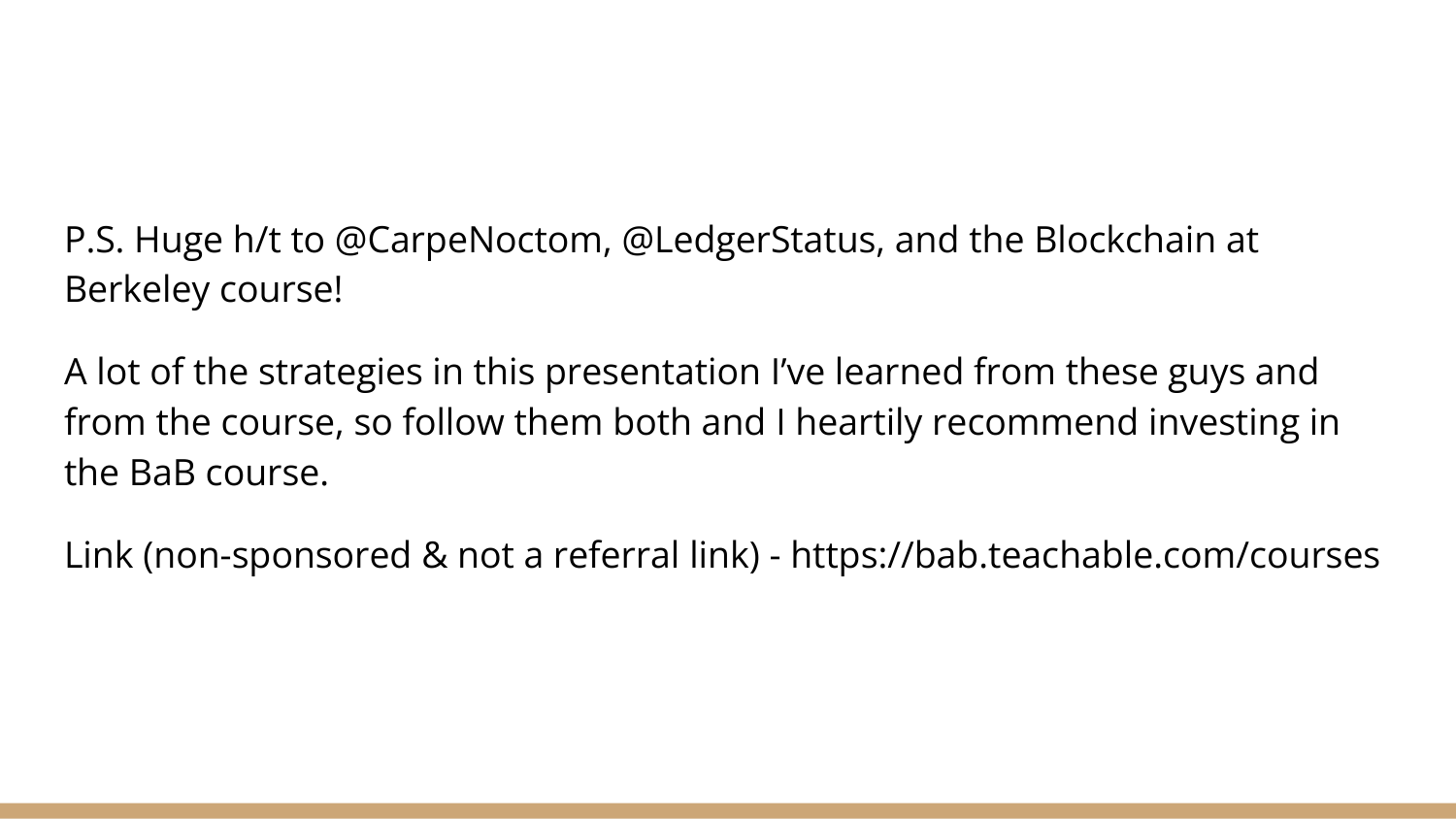

#
P.S. Huge h/t to @CarpeNoctom, @LedgerStatus, and the Blockchain at Berkeley course!
A lot of the strategies in this presentation I’ve learned from these guys and from the course, so follow them both and I heartily recommend investing in the BaB course.
Link (non-sponsored & not a referral link) - https://bab.teachable.com/courses